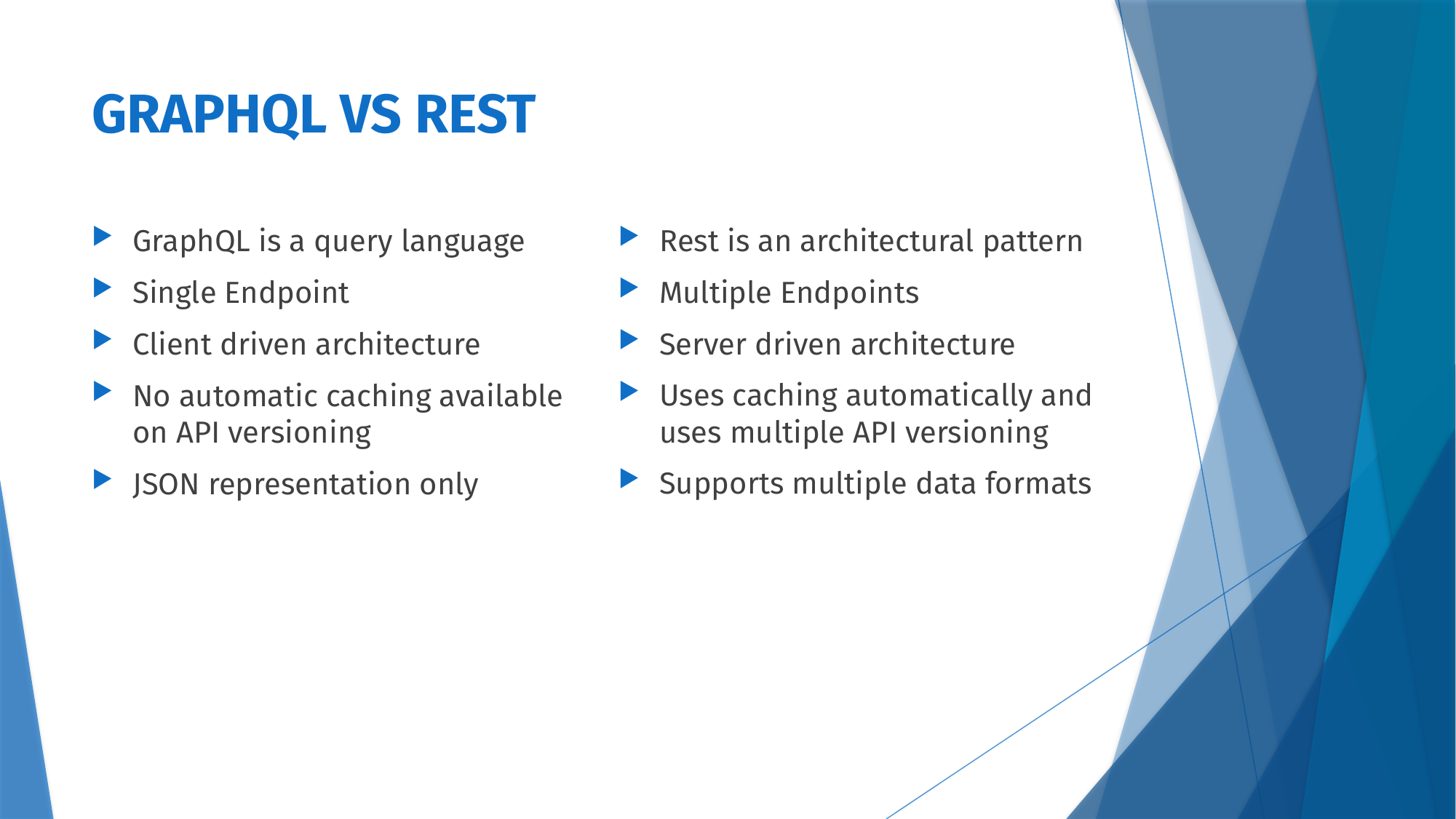

# GRAPHQL VS REST
GraphQL is a query language
Single Endpoint
Client driven architecture
No automatic caching available on API versioning
JSON representation only
Rest is an architectural pattern
Multiple Endpoints
Server driven architecture
Uses caching automatically and uses multiple API versioning
Supports multiple data formats